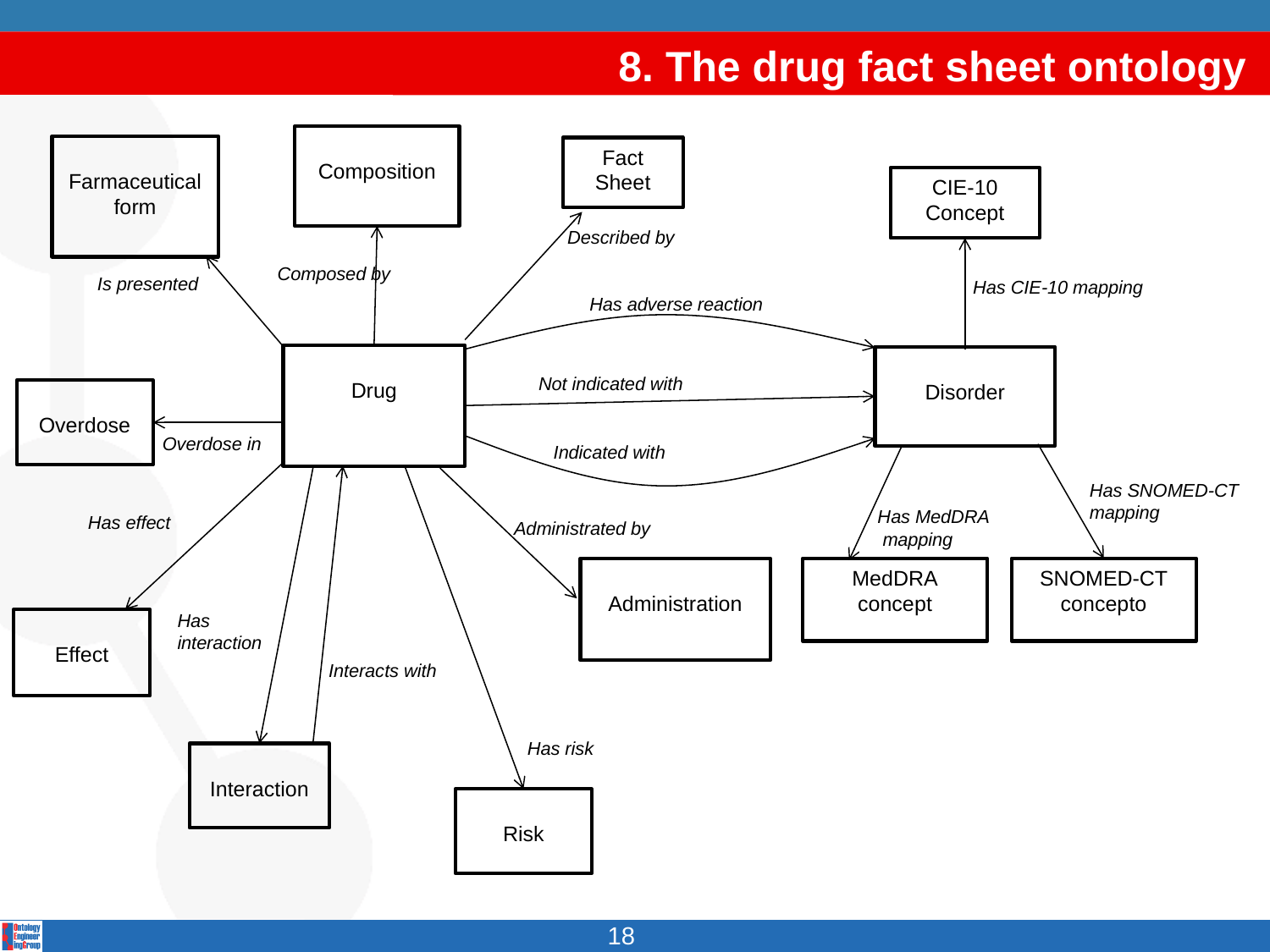

# 8. The drug fact sheet ontology

Composition

Farmaceutical form
Fact Sheet
CIE-10 Concept
Described by
Composed by
Is presented
Has CIE-10 mapping
Has adverse reaction

Drug

Disorder
Not indicated with

Overdose
 Overdose in
Indicated with

Has SNOMED-CT
mapping
Has MedDRA
 mapping
Has effect
Administrated by

Administration
SNOMED-CT
concepto
MedDRA
concept
Has interaction

Effect
Interacts with
Has risk

Interaction

Risk

18